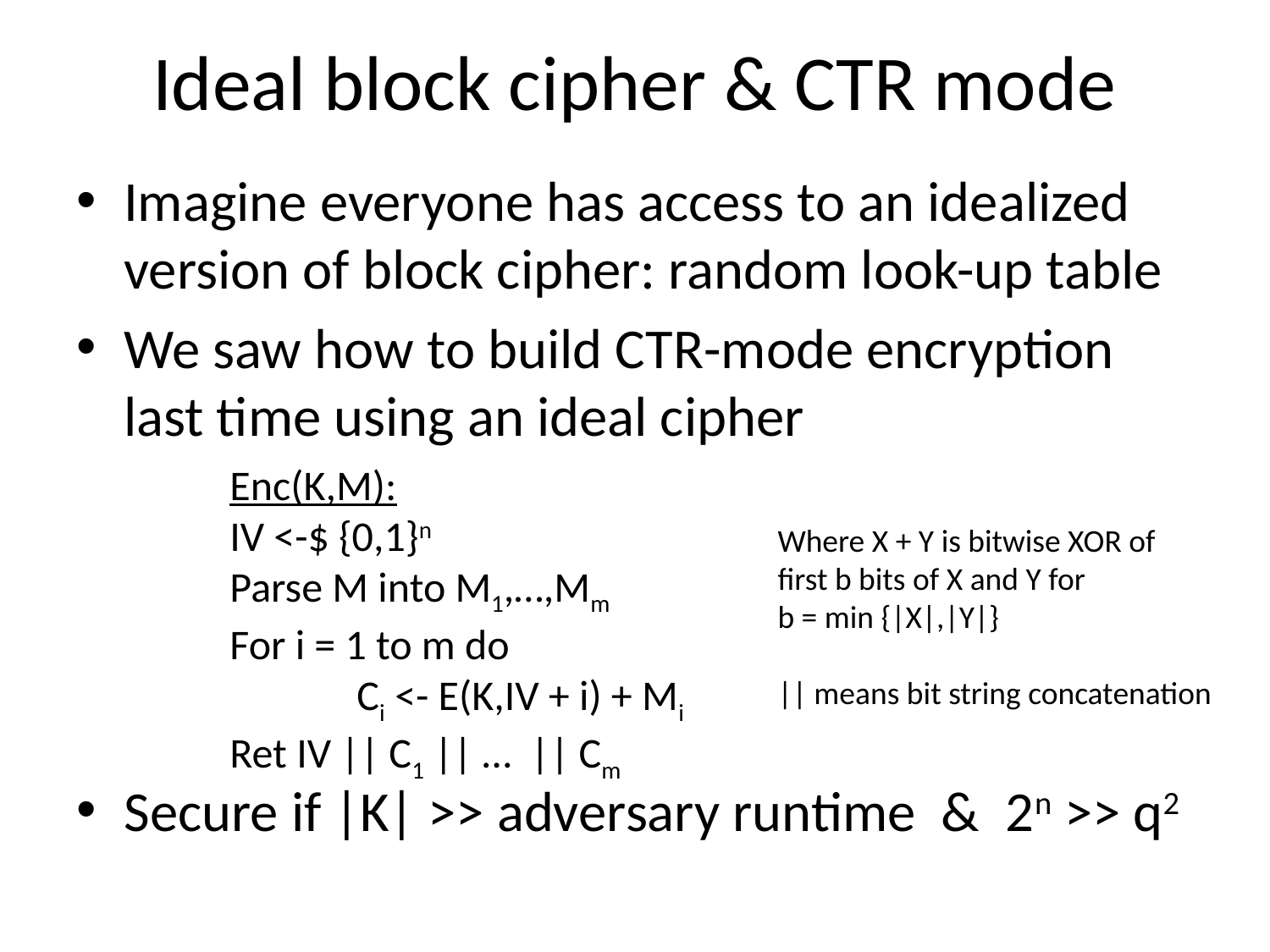

# Ideal block cipher & CTR mode
Imagine everyone has access to an idealized version of block cipher: random look-up table
We saw how to build CTR-mode encryption last time using an ideal cipher

Secure if |K| >> adversary runtime  &  2n >> q2
Enc(K,M):
IV <-$ {0,1}n
Parse M into M1,…,Mm
For i = 1 to m do
	Ci <- E(K,IV + i) + Mi
Ret IV || C1 || …  || Cm
Where X + Y is bitwise XOR of
first b bits of X and Y for
b = min {|X|,|Y|}

|| means bit string concatenation